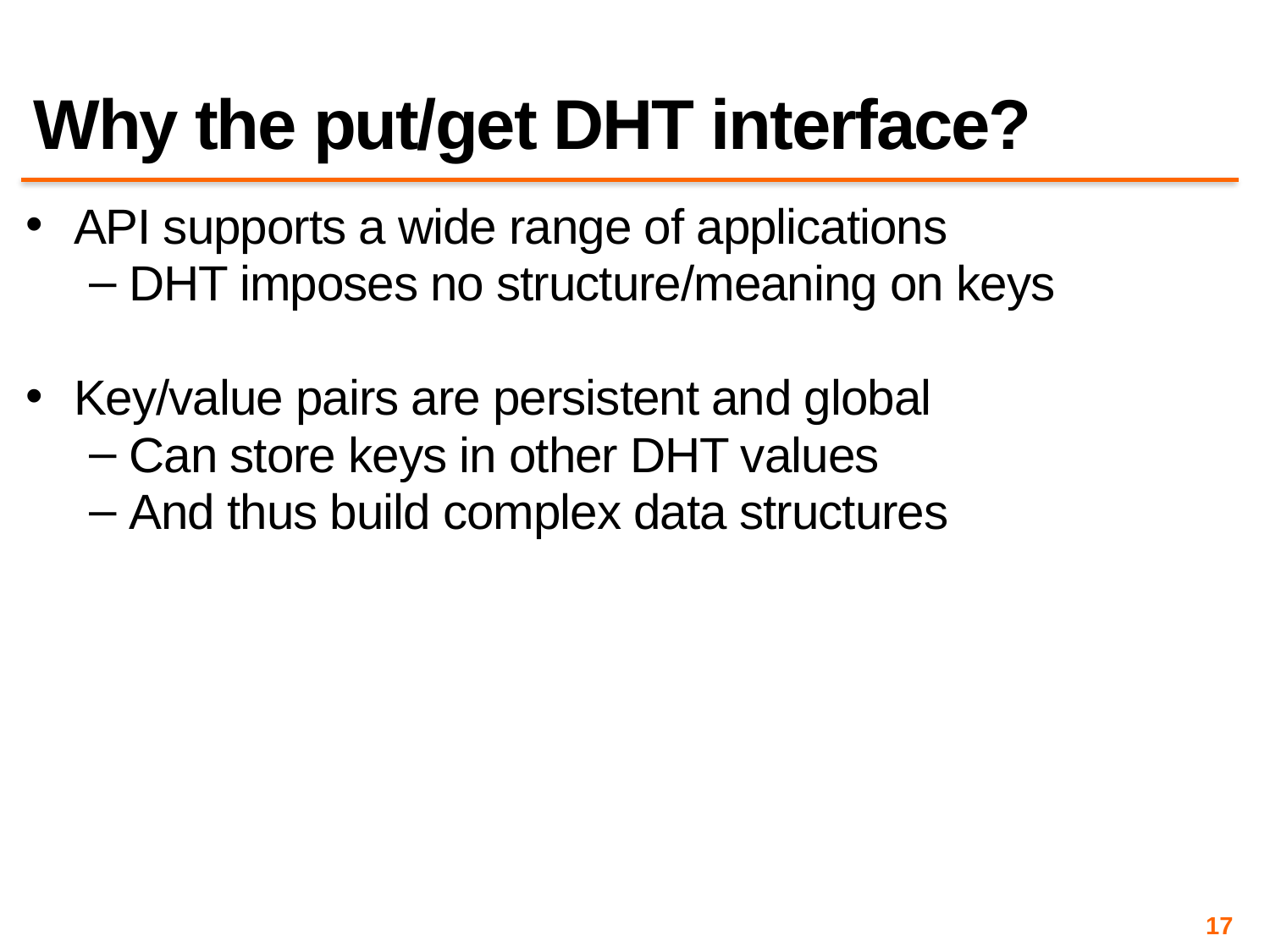

# Why the put/get DHT interface?
API supports a wide range of applications
DHT imposes no structure/meaning on keys

Key/value pairs are persistent and global
Can store keys in other DHT values
And thus build complex data structures
17